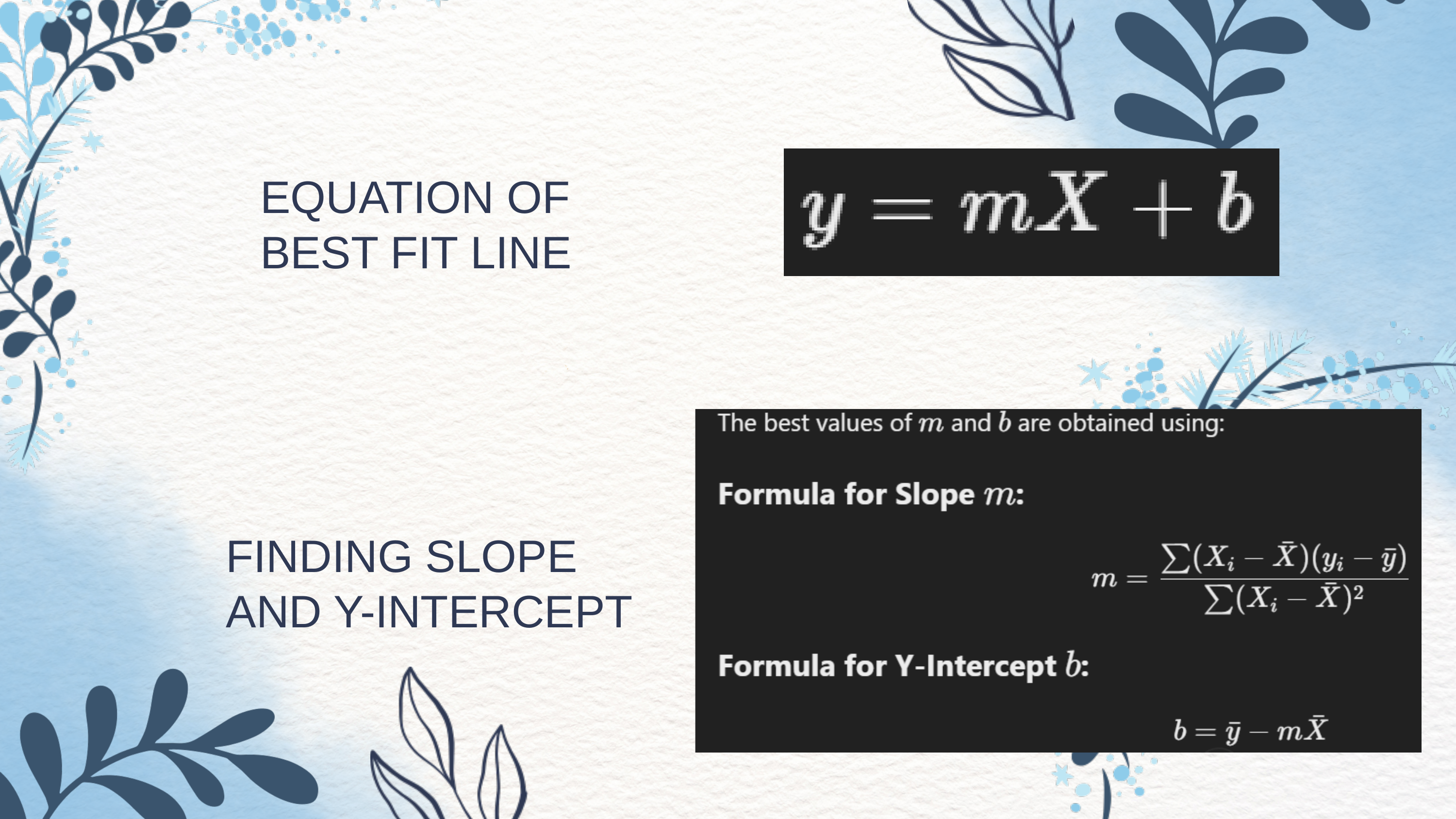

EQUATION OF BEST FIT LINE

FINDING SLOPE AND Y-INTERCEPT